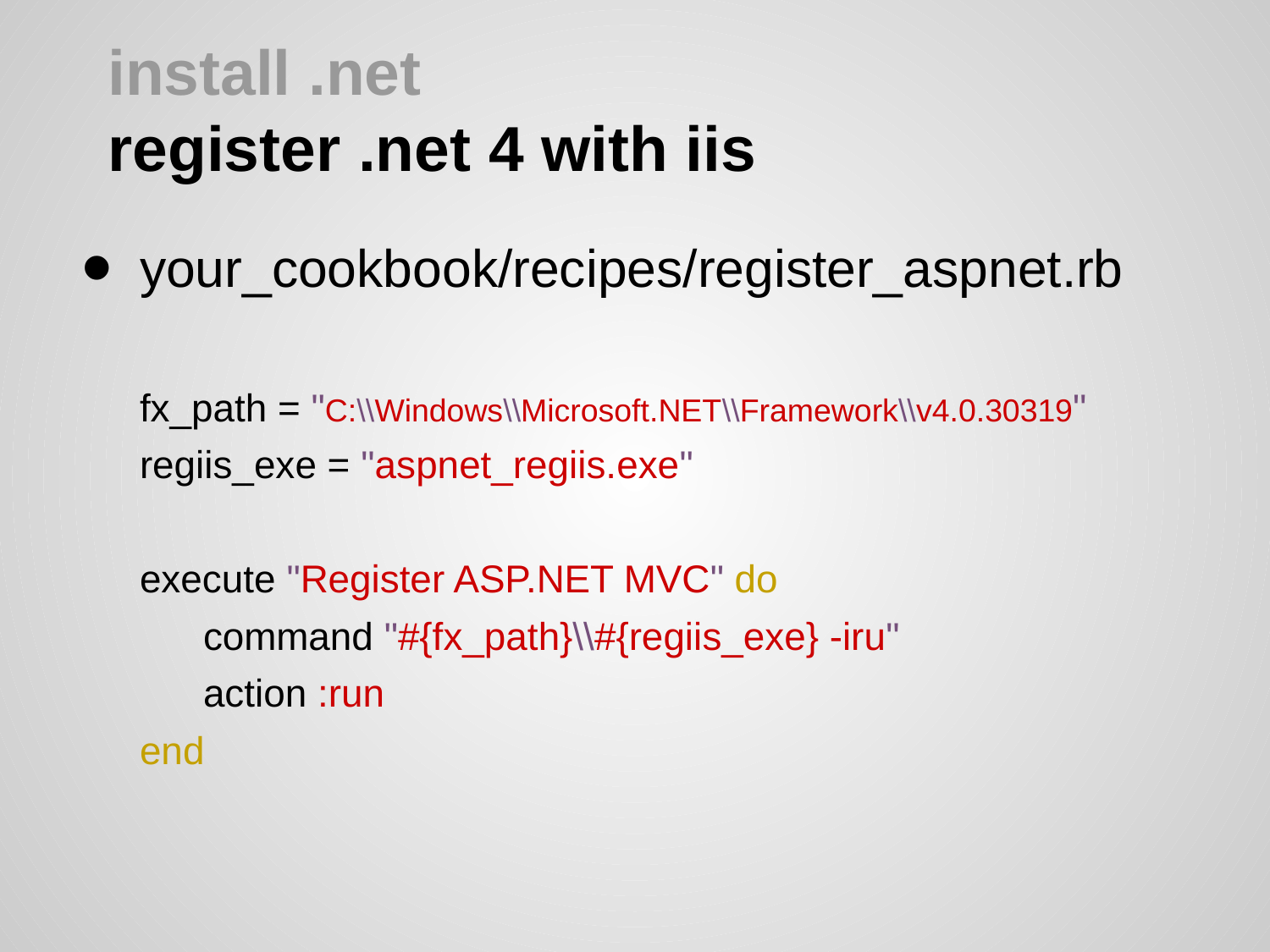

# install .net
register .net 4 with iis
your_cookbook/recipes/register_aspnet.rb

fx_path = "C:\\Windows\\Microsoft.NET\\Framework\\v4.0.30319"
regiis_exe = "aspnet_regiis.exe"

execute "Register ASP.NET MVC" do
command "#{fx_path}\\#{regiis_exe} -iru"
action :run
end